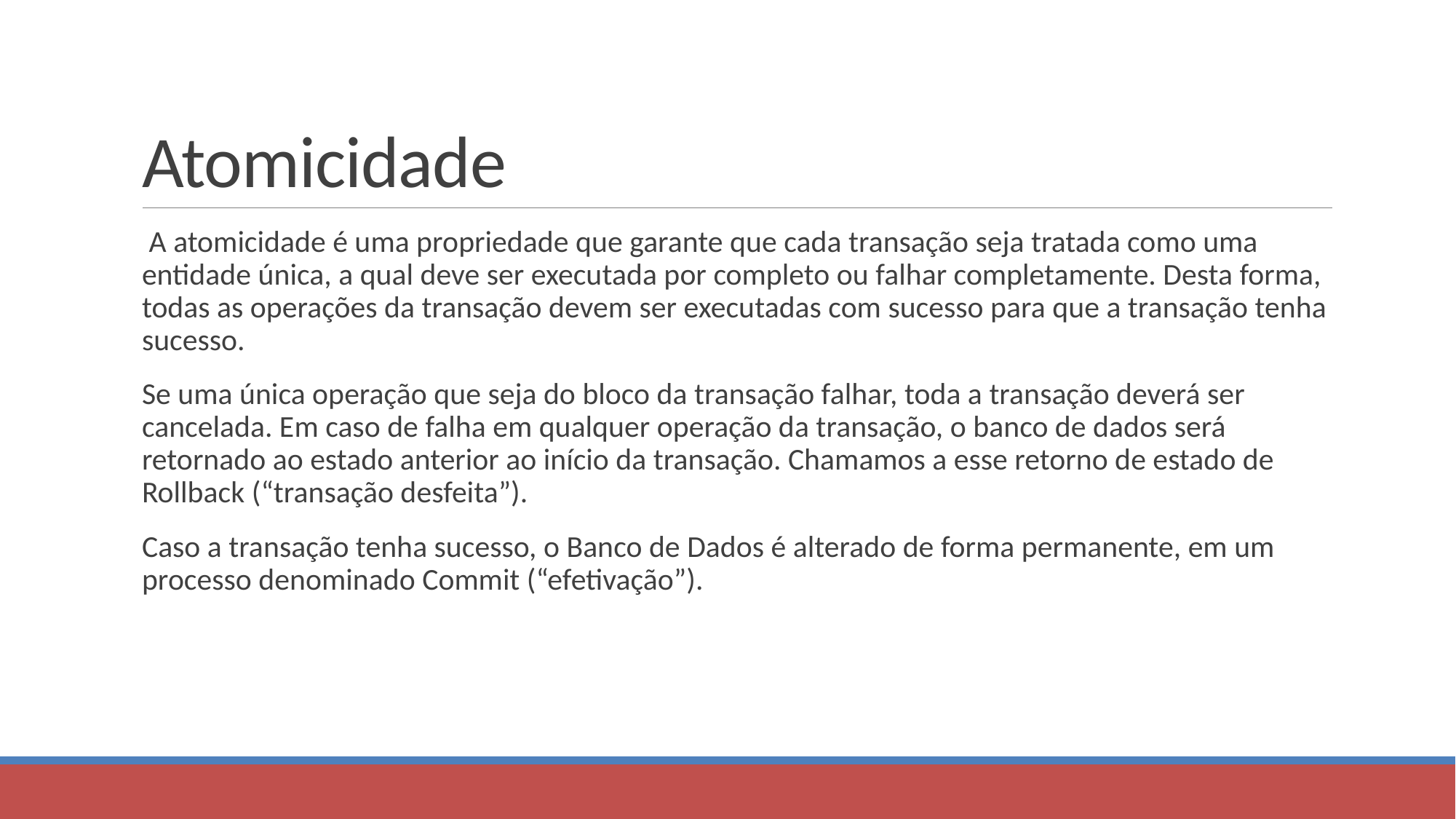

# Atomicidade
 A atomicidade é uma propriedade que garante que cada transação seja tratada como uma entidade única, a qual deve ser executada por completo ou falhar completamente. Desta forma, todas as operações da transação devem ser executadas com sucesso para que a transação tenha sucesso.
Se uma única operação que seja do bloco da transação falhar, toda a transação deverá ser cancelada. Em caso de falha em qualquer operação da transação, o banco de dados será retornado ao estado anterior ao início da transação. Chamamos a esse retorno de estado de Rollback (“transação desfeita”).
Caso a transação tenha sucesso, o Banco de Dados é alterado de forma permanente, em um processo denominado Commit (“efetivação”).